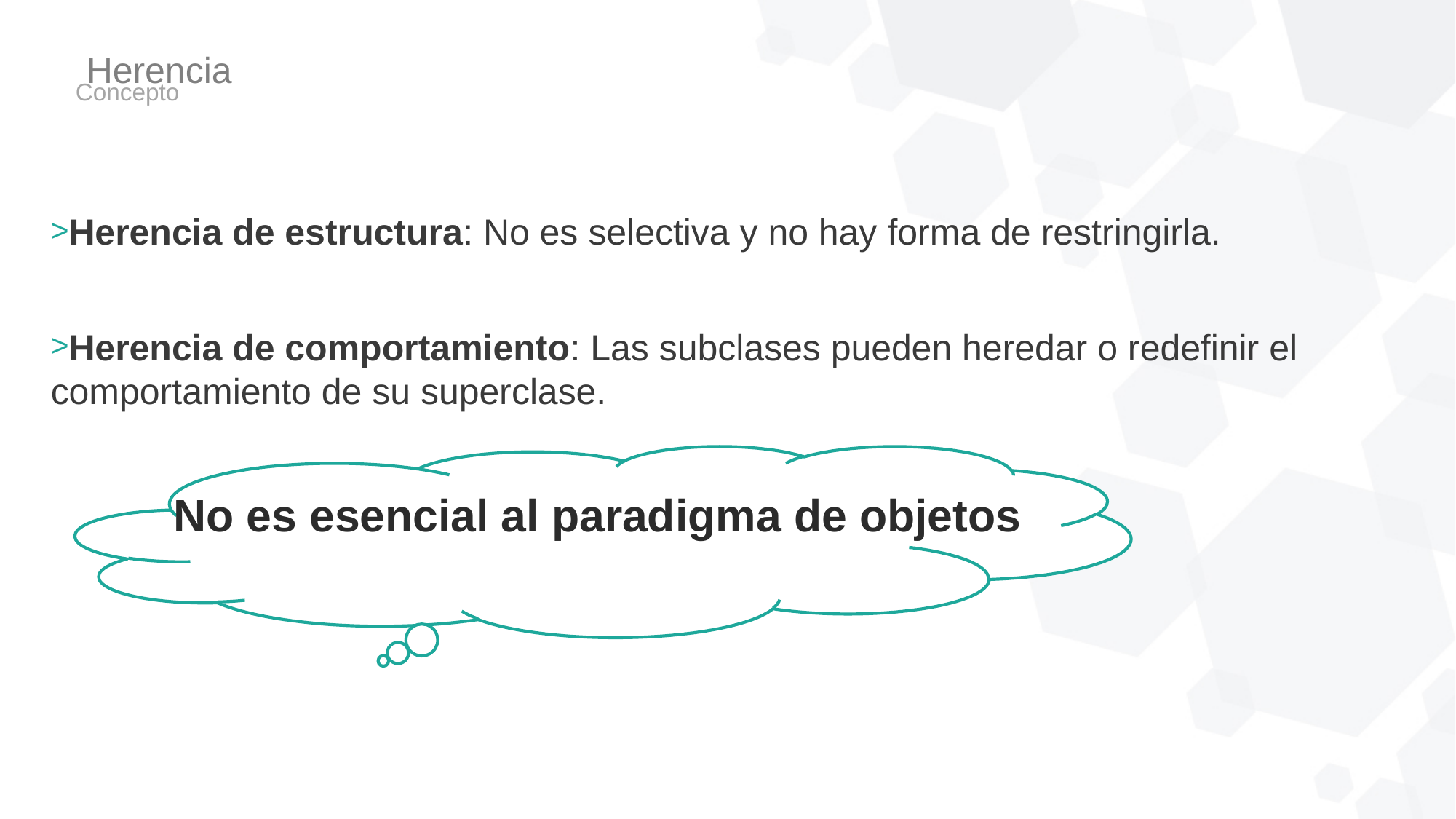

# Herencia
Concepto
Herencia de estructura: No es selectiva y no hay forma de restringirla.

Herencia de comportamiento: Las subclases pueden heredar o redefinir el comportamiento de su superclase.

	 No es esencial al paradigma de objetos